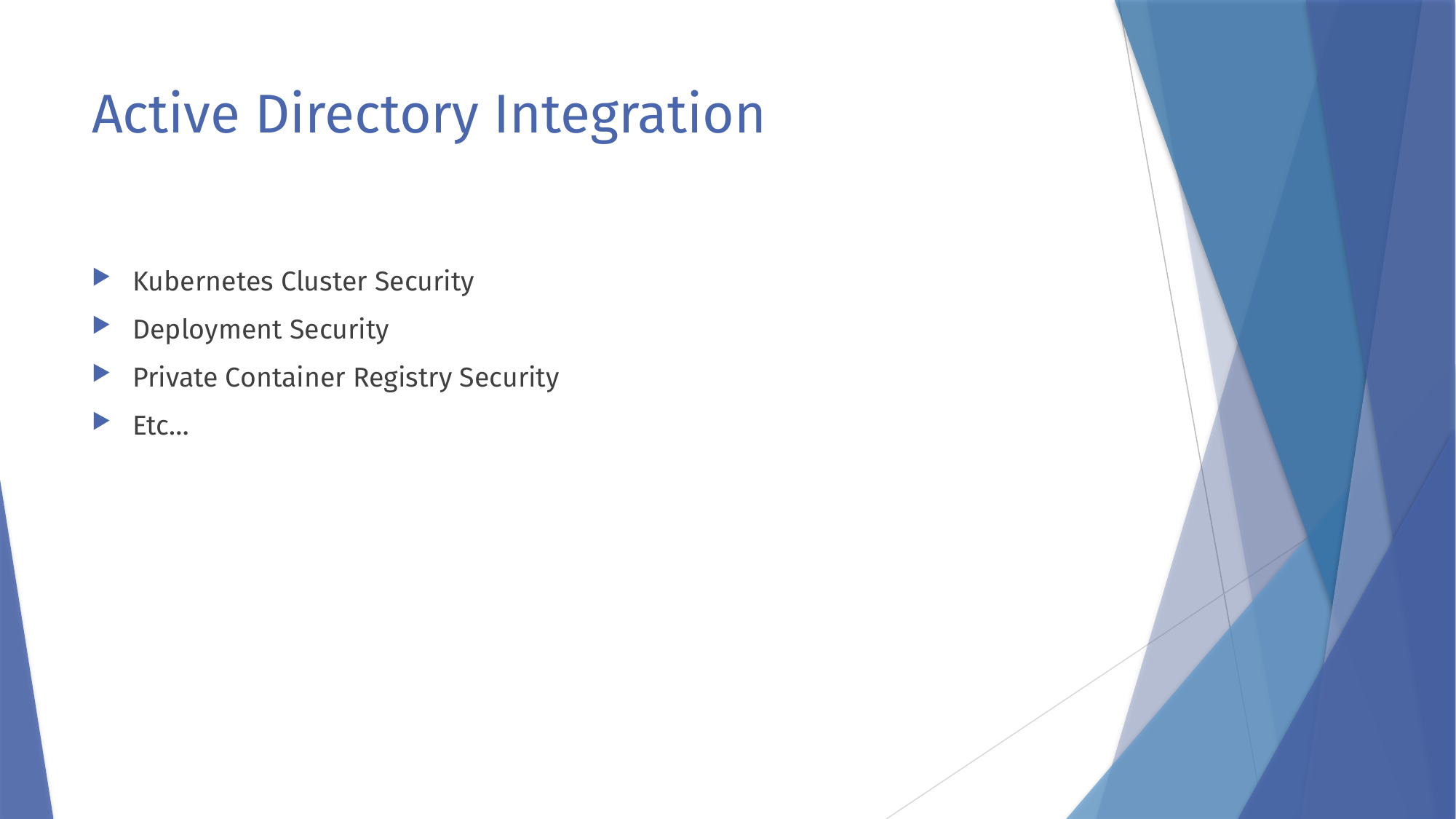

# Active Directory Integration
Kubernetes Cluster Security
Deployment Security
Private Container Registry Security
Etc…